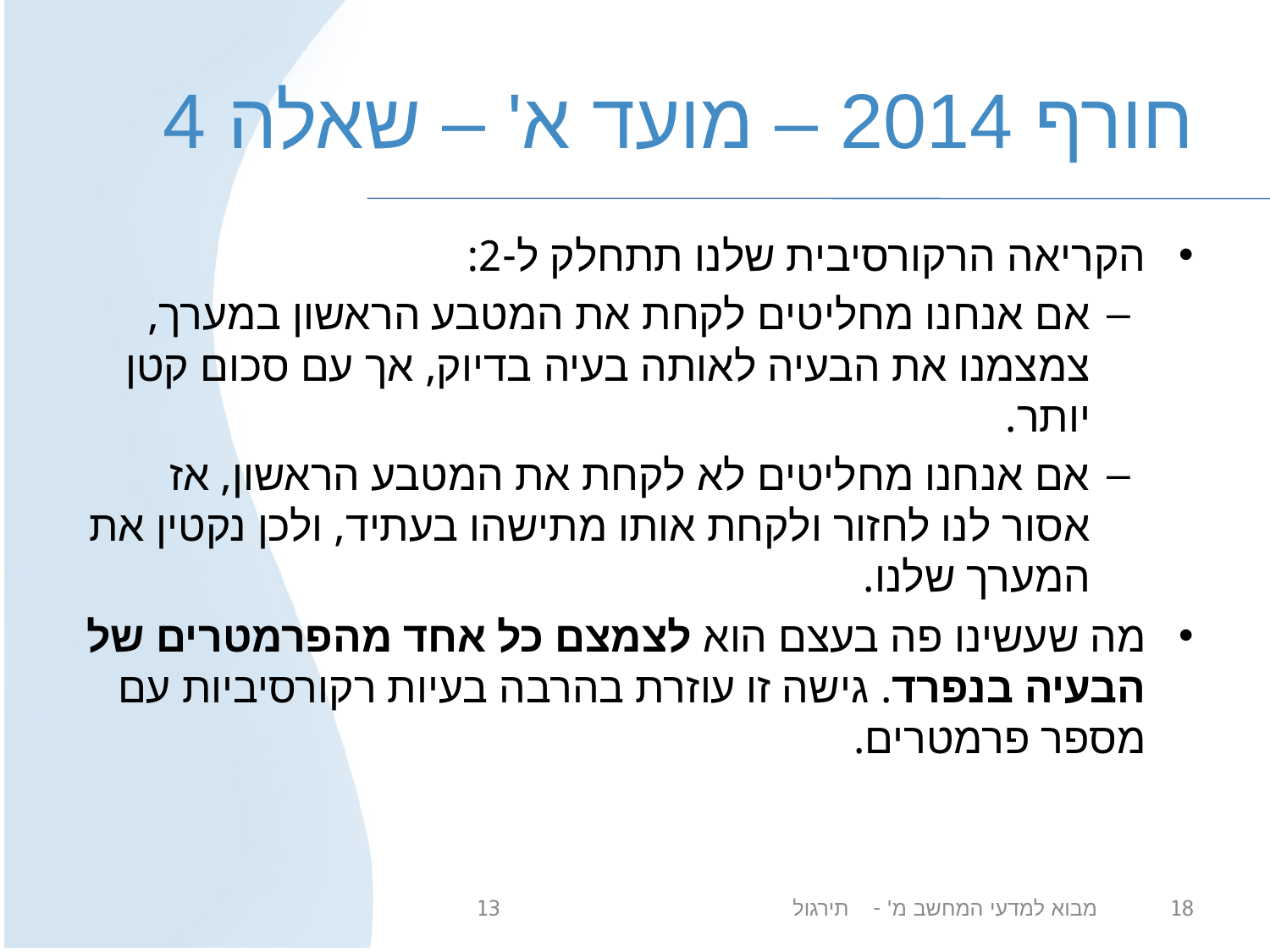

# חורף 2014 – מועד א' – שאלה 4
הקריאה הרקורסיבית שלנו תתחלק ל-2:
אם אנחנו מחליטים לקחת את המטבע הראשון במערך, צמצמנו את הבעיה לאותה בעיה בדיוק, אך עם סכום קטן יותר.
אם אנחנו מחליטים לא לקחת את המטבע הראשון, אז אסור לנו לחזור ולקחת אותו מתישהו בעתיד, ולכן נקטין את המערך שלנו.
מה שעשינו פה בעצם הוא לצמצם כל אחד מהפרמטרים של הבעיה בנפרד. גישה זו עוזרת בהרבה בעיות רקורסיביות עם מספר פרמטרים.

מבוא למדעי המחשב מ' - תירגול 13
18